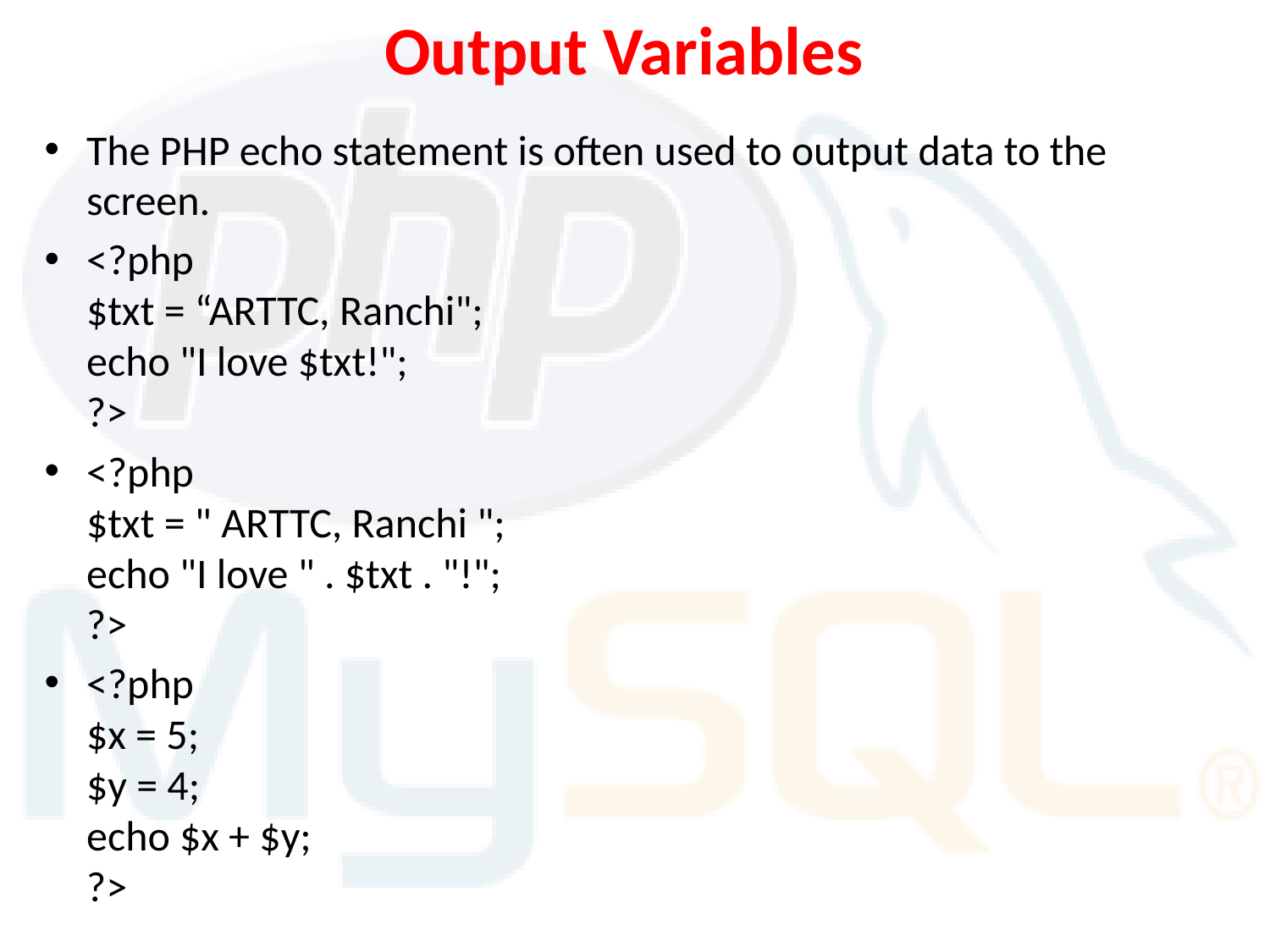

# Output Variables
The PHP echo statement is often used to output data to the screen.
<?php
$txt = “ARTTC, Ranchi";
echo "I love $txt!";
?>
<?php
$txt = " ARTTC, Ranchi ";
echo "I love " . $txt . "!";
?>
<?php
$x = 5;
$y = 4;
echo $x + $y;
?>